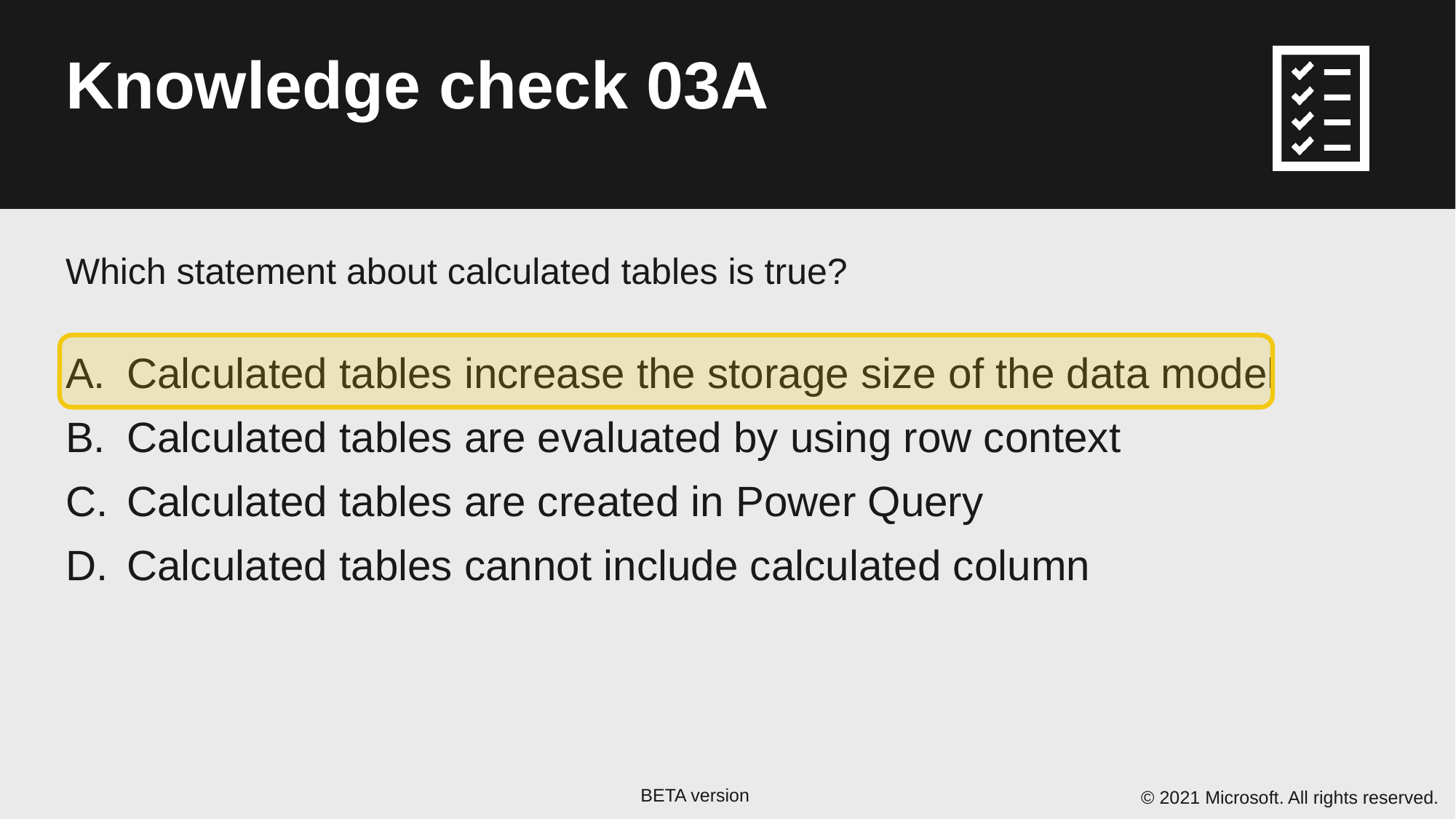

# Knowledge check 03A
Which statement about calculated tables is true?
Calculated tables increase the storage size of the data model
Calculated tables are evaluated by using row context
Calculated tables are created in Power Query
Calculated tables cannot include calculated column

© 2021 Microsoft. All rights reserved.